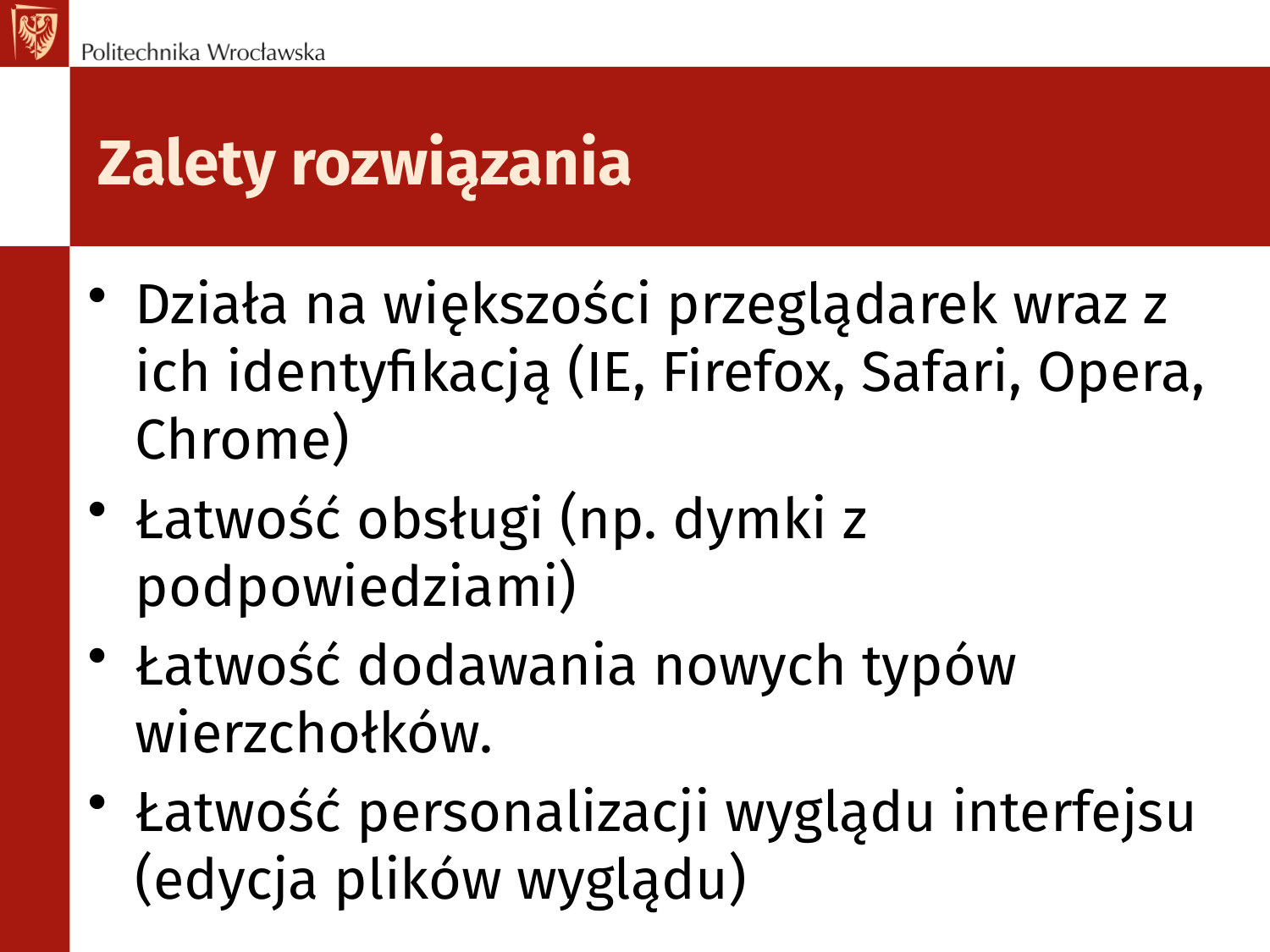

# Zalety rozwiązania
Działa na większości przeglądarek wraz z ich identyfikacją (IE, Firefox, Safari, Opera, Chrome)
Łatwość obsługi (np. dymki z podpowiedziami)
Łatwość dodawania nowych typów wierzchołków.
Łatwość personalizacji wyglądu interfejsu (edycja plików wyglądu)